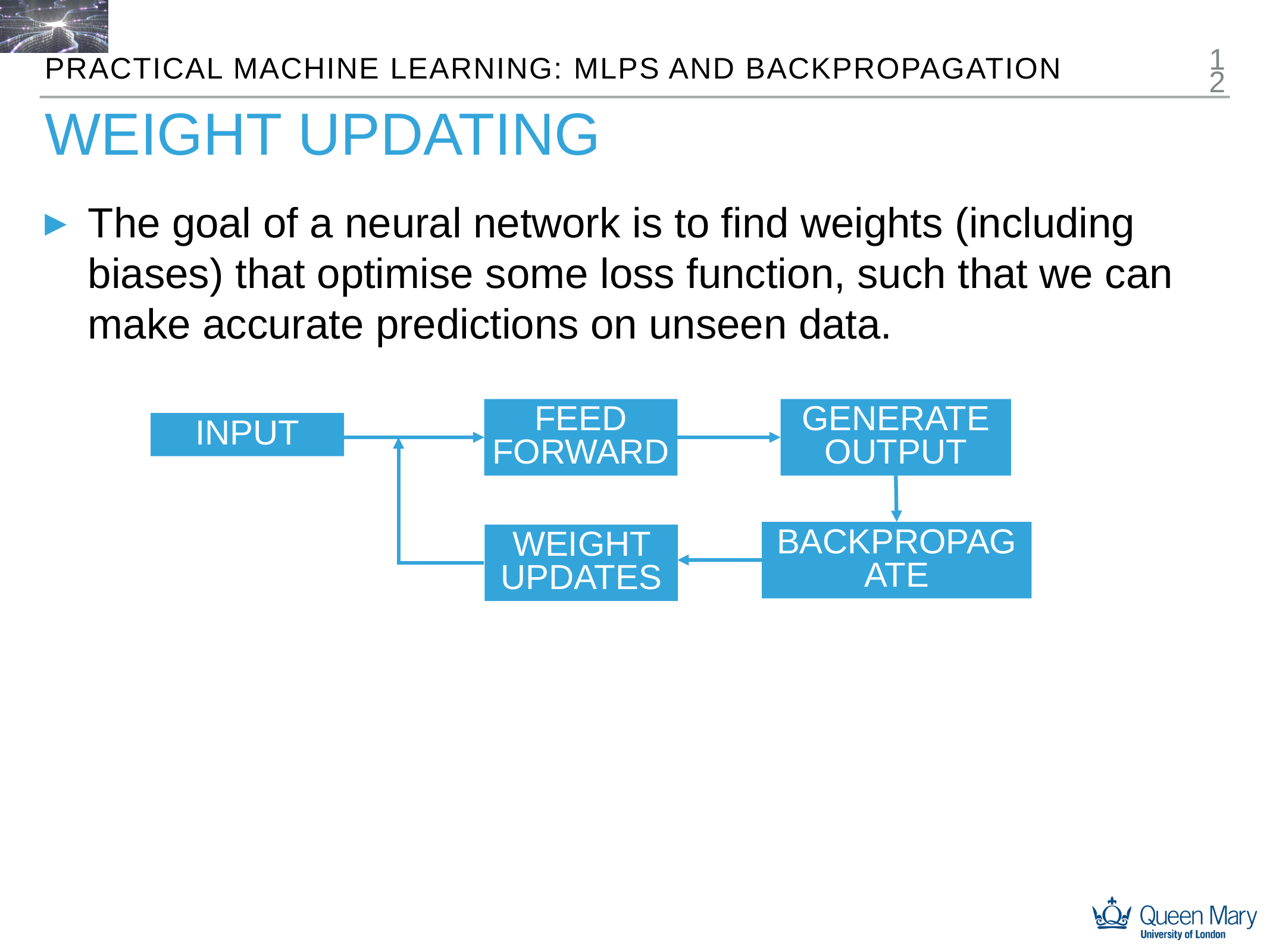

12
Practical machine learning: MLPs and backpropagation
# Weight updating
The goal of a neural network is to find weights (including biases) that optimise some loss function, such that we can make accurate predictions on unseen data.
Feed forward
Generate output
Input
Weight updates
backpropagatE